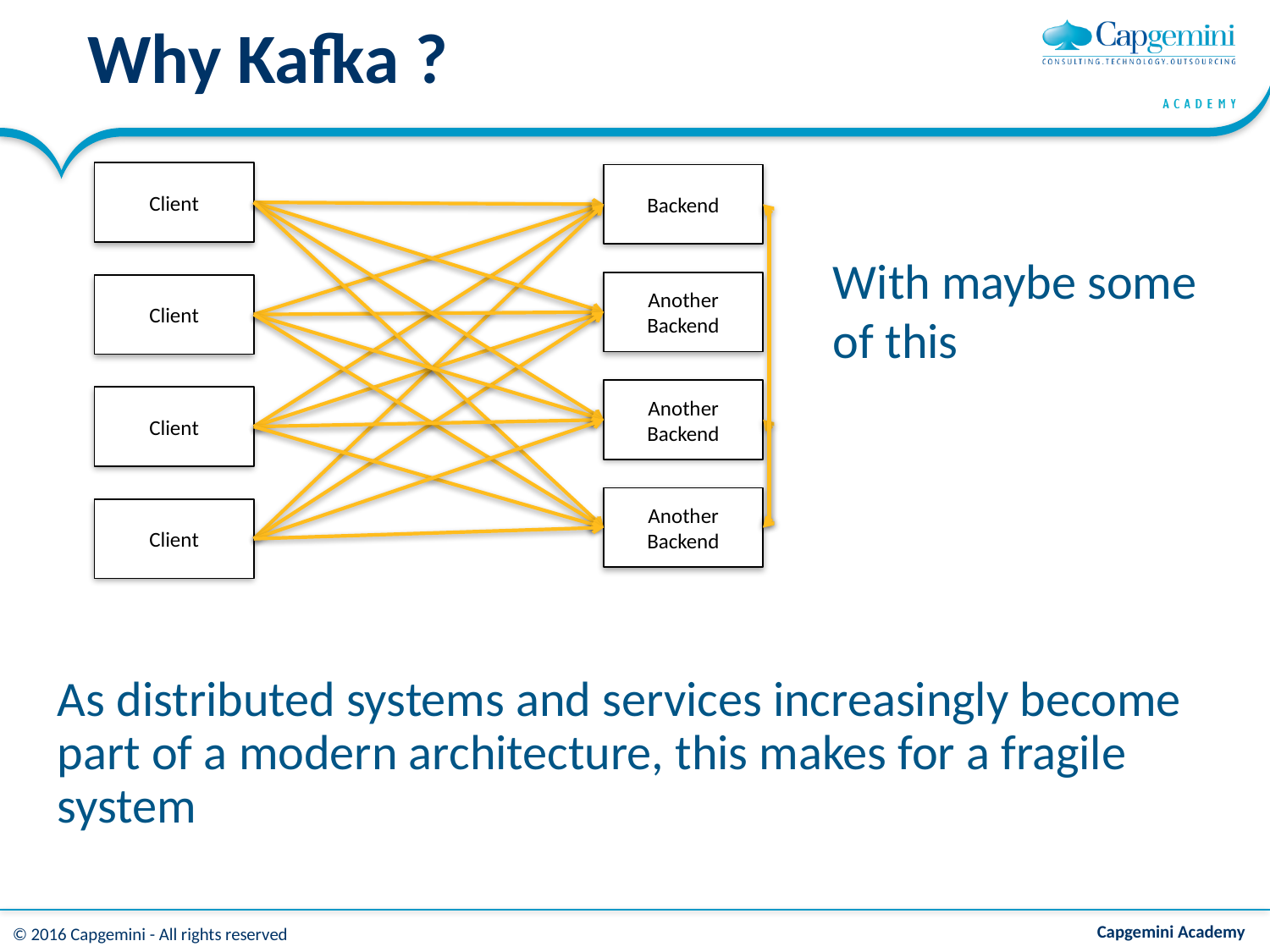

Why Kafka ?
Client
Backend

With maybe some
of this
Another Backend
Client
Another Backend
Client
Another Backend
Client
As distributed systems and services increasingly become part of a modern architecture, this makes for a fragile system